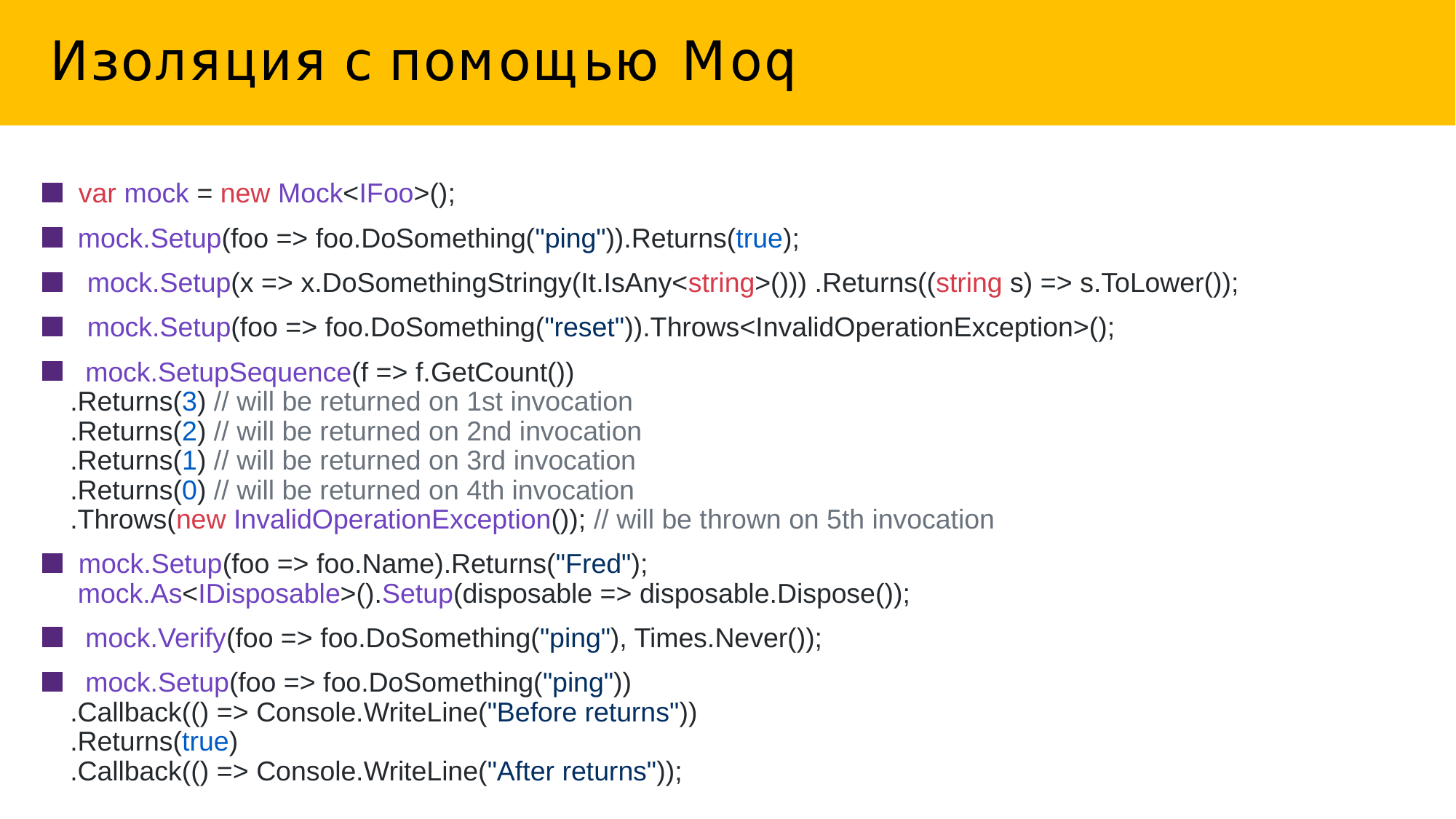

# Изоляция с помощью Moq
 var mock = new Mock<IFoo>();
 mock.Setup(foo => foo.DoSomething("ping")).Returns(true);
  mock.Setup(x => x.DoSomethingStringy(It.IsAny<string>())) .Returns((string s) => s.ToLower());
  mock.Setup(foo => foo.DoSomething("reset")).Throws<InvalidOperationException>();
  mock.SetupSequence(f => f.GetCount())
.Returns(3) // will be returned on 1st invocation
.Returns(2) // will be returned on 2nd invocation
.Returns(1) // will be returned on 3rd invocation
.Returns(0) // will be returned on 4th invocation
.Throws(new InvalidOperationException()); // will be thrown on 5th invocation
 mock.Setup(foo => foo.Name).Returns("Fred");
 mock.As<IDisposable>().Setup(disposable => disposable.Dispose());
  mock.Verify(foo => foo.DoSomething("ping"), Times.Never());
  mock.Setup(foo => foo.DoSomething("ping"))
.Callback(() => Console.WriteLine("Before returns"))
.Returns(true)
.Callback(() => Console.WriteLine("After returns"));